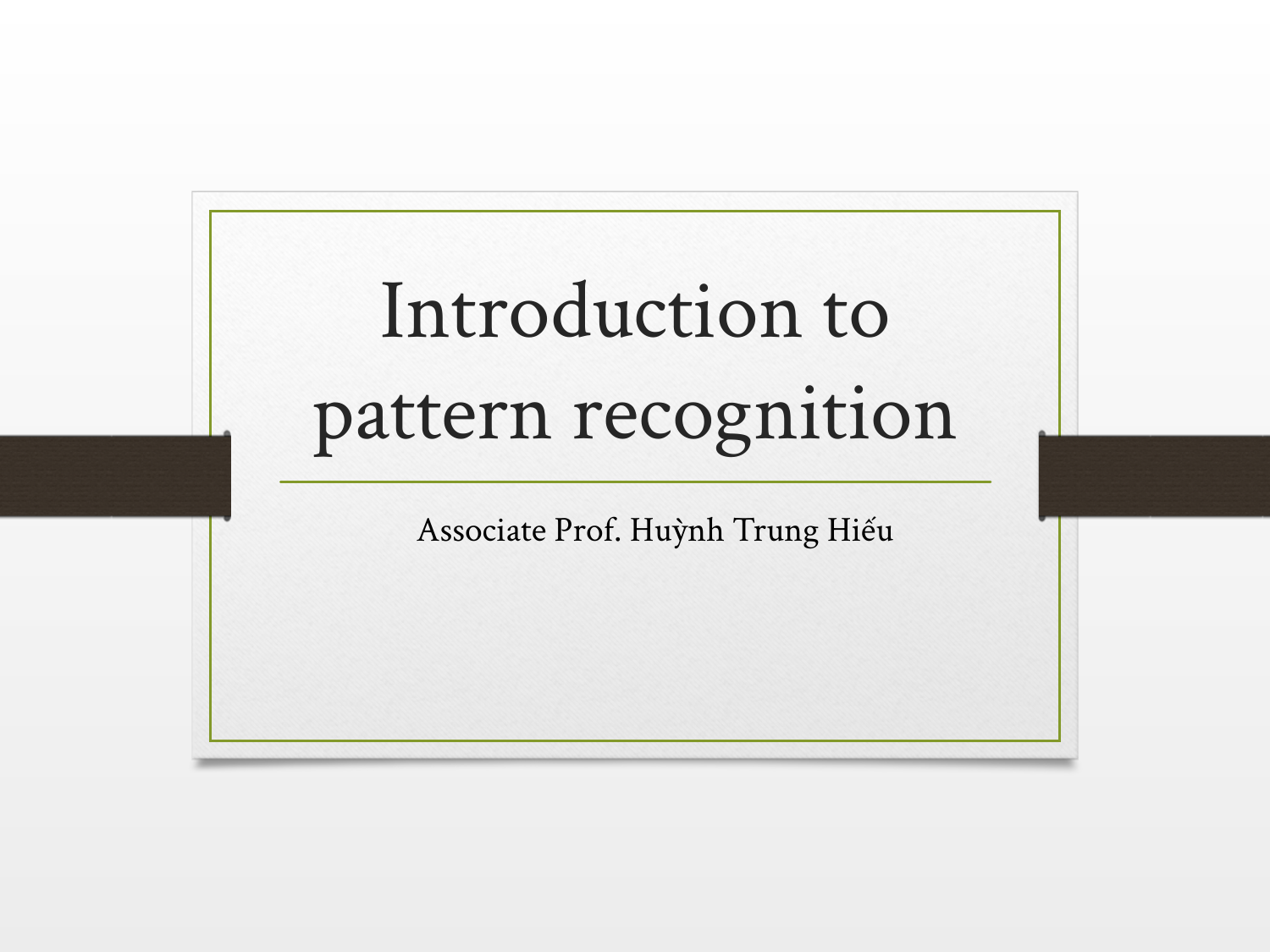

# Introduction to pattern recognition
Associate Prof. Huỳnh Trung Hiếu